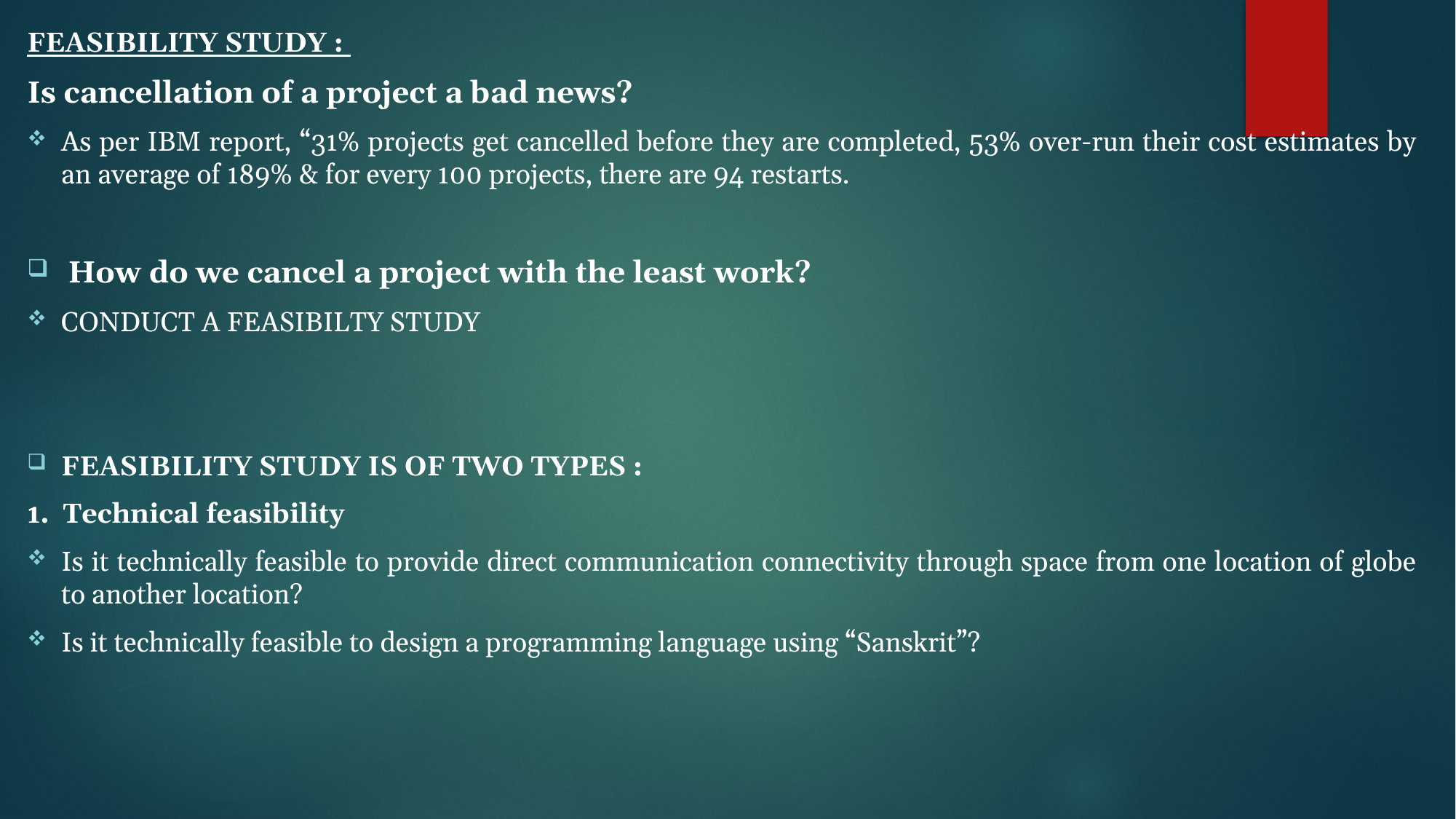

FEASIBILITY STUDY :
Is cancellation of a project a bad news?
As per IBM report, “31% projects get cancelled before they are completed, 53% over-run their cost estimates by an average of 189% & for every 100 projects, there are 94 restarts.

How do we cancel a project with the least work?
CONDUCT A FEASIBILTY STUDY

FEASIBILITY STUDY IS OF TWO TYPES :
1.  Technical feasibility
Is it technically feasible to provide direct communication connectivity through space from one location of globe to another location?
Is it technically feasible to design a programming language using “Sanskrit”?